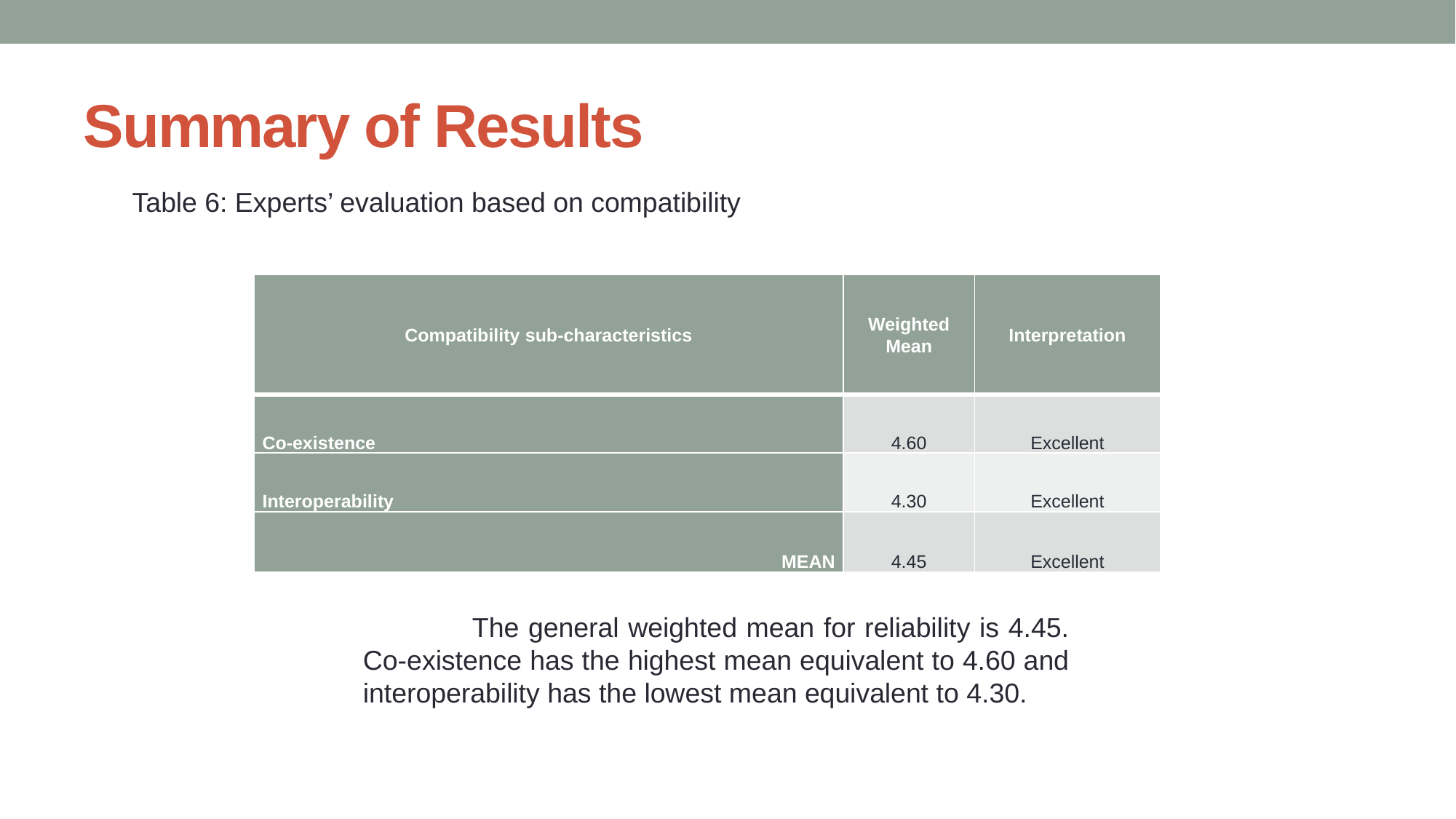

# Summary of Results
Table 6: Experts’ evaluation based on compatibility
| Compatibility sub-characteristics | Weighted Mean | Interpretation |
| --- | --- | --- |
| Co-existence | 4.60 | Excellent |
| Interoperability | 4.30 | Excellent |
| MEAN | 4.45 | Excellent |
	The general weighted mean for reliability is 4.45. Co-existence has the highest mean equivalent to 4.60 and interoperability has the lowest mean equivalent to 4.30.